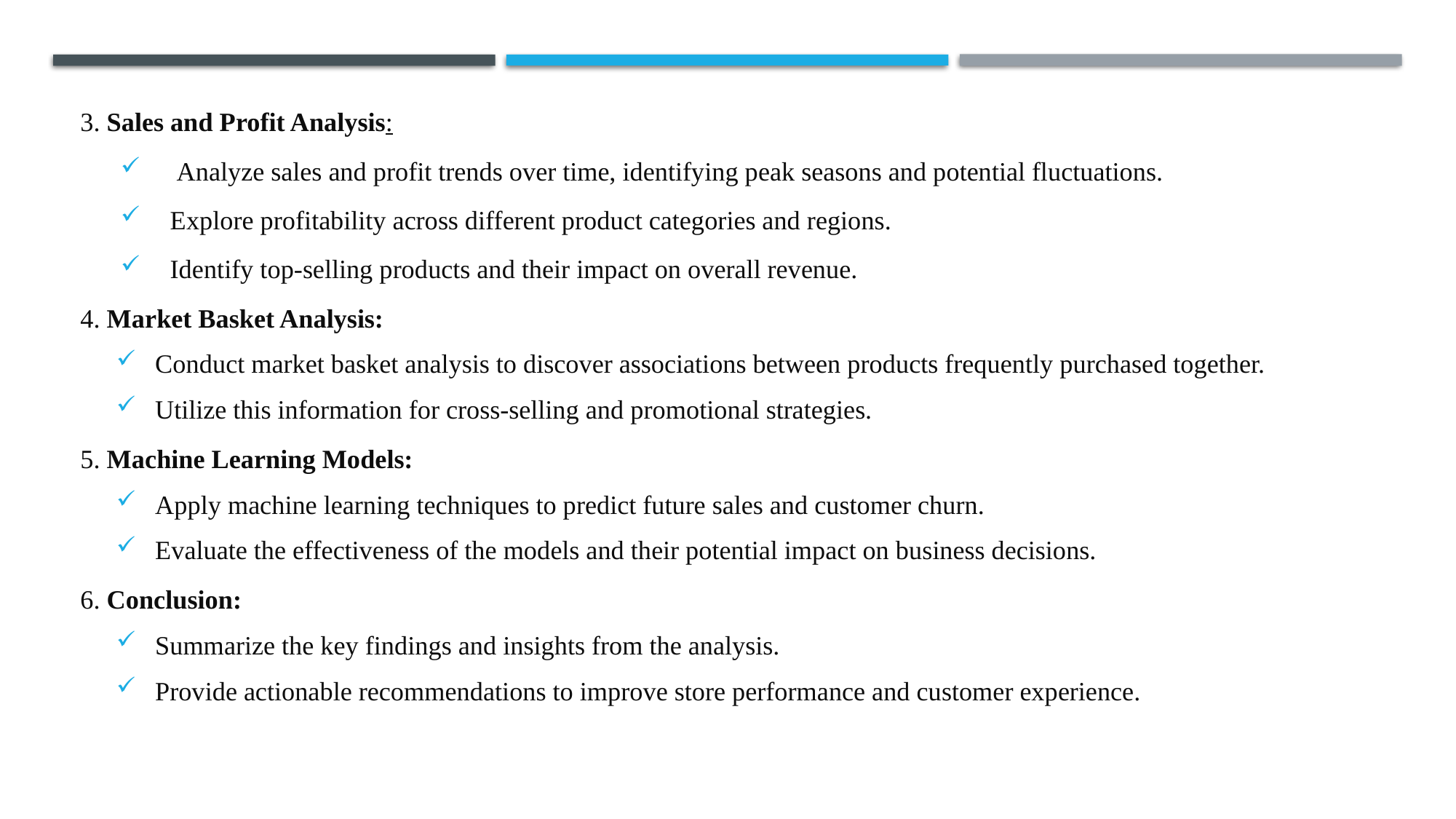

3. Sales and Profit Analysis:
   Analyze sales and profit trends over time, identifying peak seasons and potential fluctuations.
  Explore profitability across different product categories and regions.
  Identify top-selling products and their impact on overall revenue.
4. Market Basket Analysis:
Conduct market basket analysis to discover associations between products frequently purchased together.
Utilize this information for cross-selling and promotional strategies.
5. Machine Learning Models:
Apply machine learning techniques to predict future sales and customer churn.
Evaluate the effectiveness of the models and their potential impact on business decisions.
6. Conclusion:
Summarize the key findings and insights from the analysis.
Provide actionable recommendations to improve store performance and customer experience.